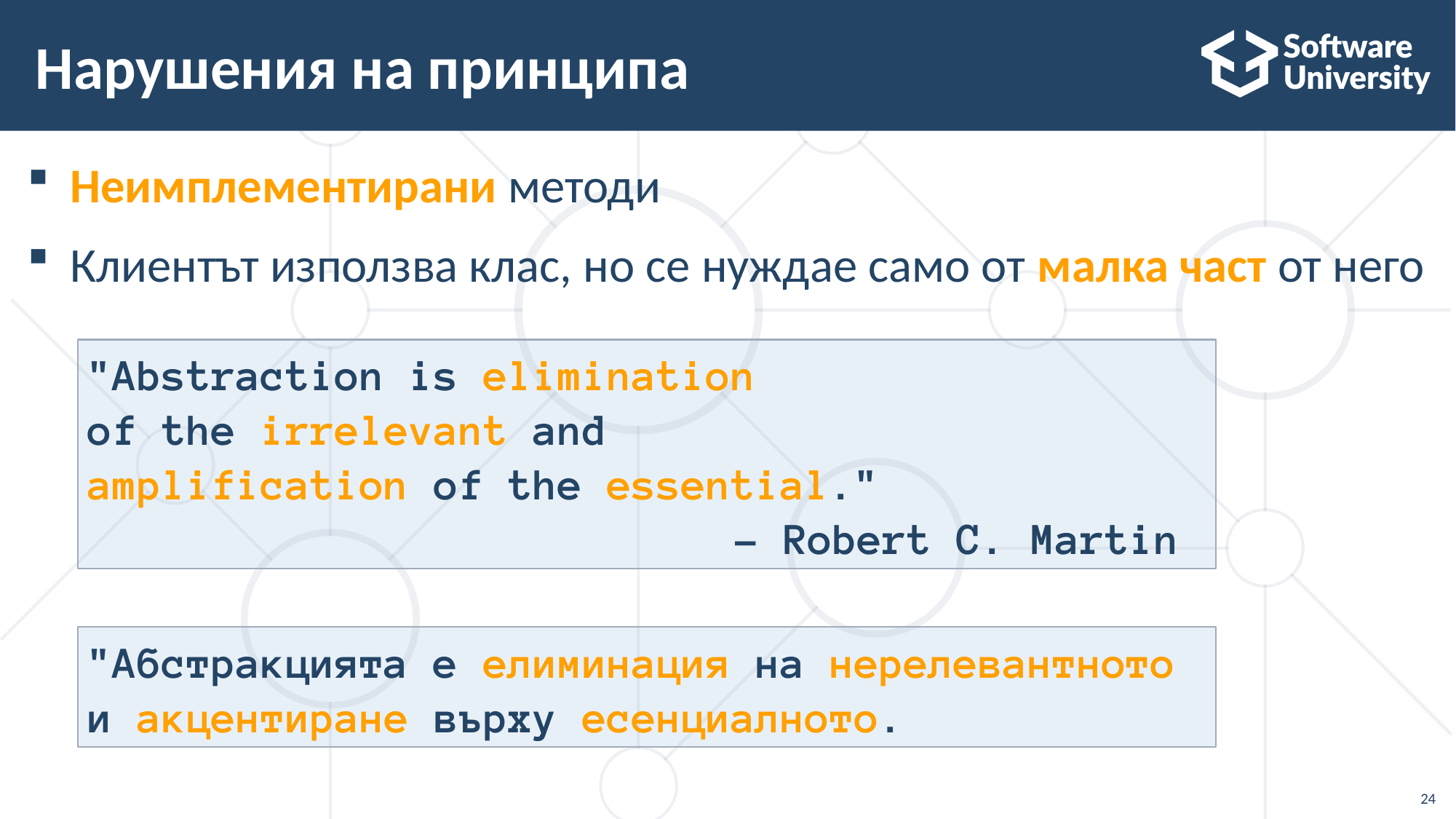

# Нарушения на принципа
Неимплементирани методи
Клиентът използва клас, но се нуждае само от малка част от него

"Abstraction is elimination
of the irrelevant and
amplification of the essential."
 - Robert C. Martin
"Абстракцията е елиминация на нерелевантното и акцентиране върху есенциалното.
24